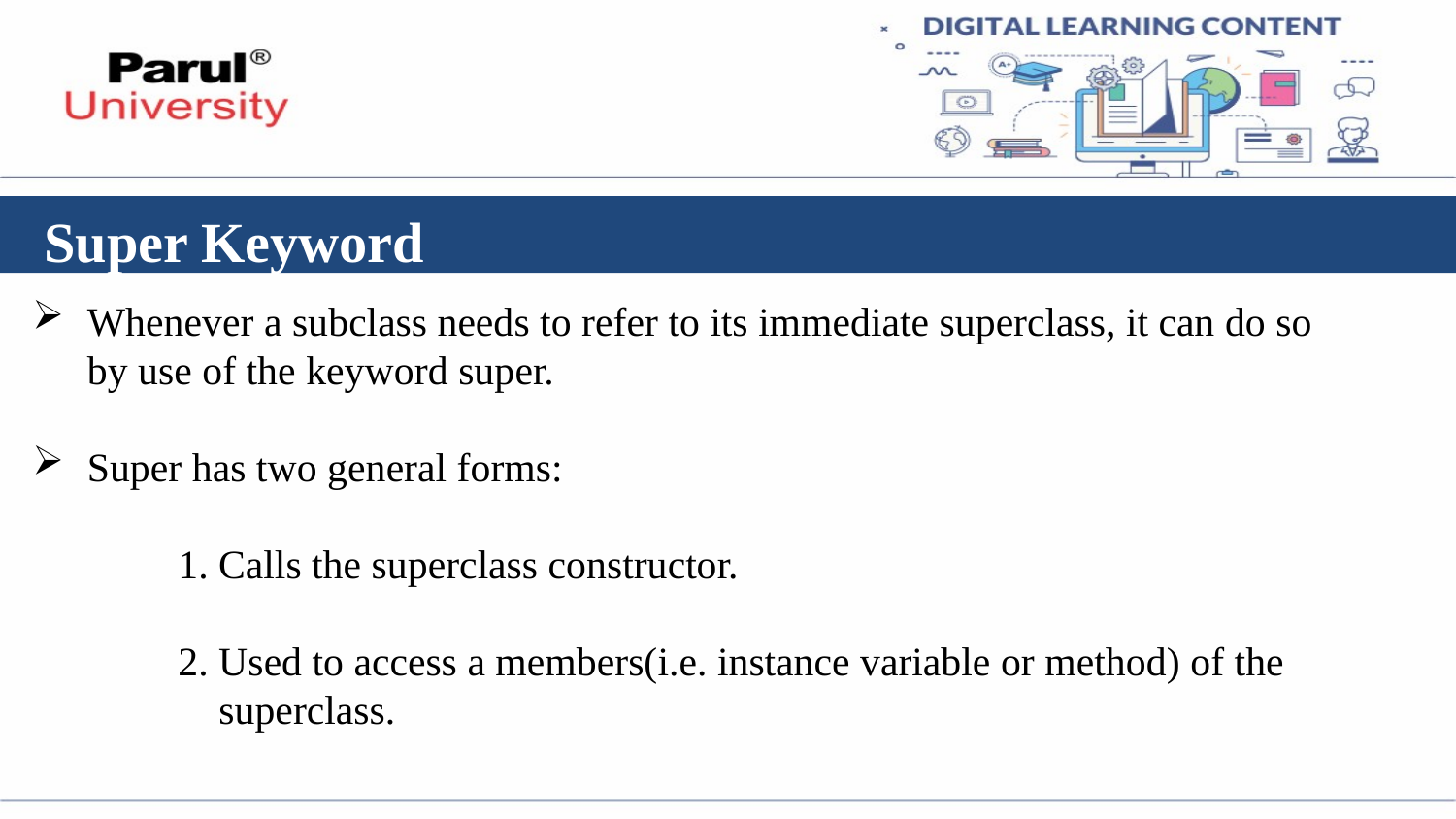

# Super Keyword
Whenever a subclass needs to refer to its immediate superclass, it can do so by use of the keyword super.

Super has two general forms:

	1. Calls the superclass constructor.

	2. Used to access a members(i.e. instance variable or method) of the
	    superclass.